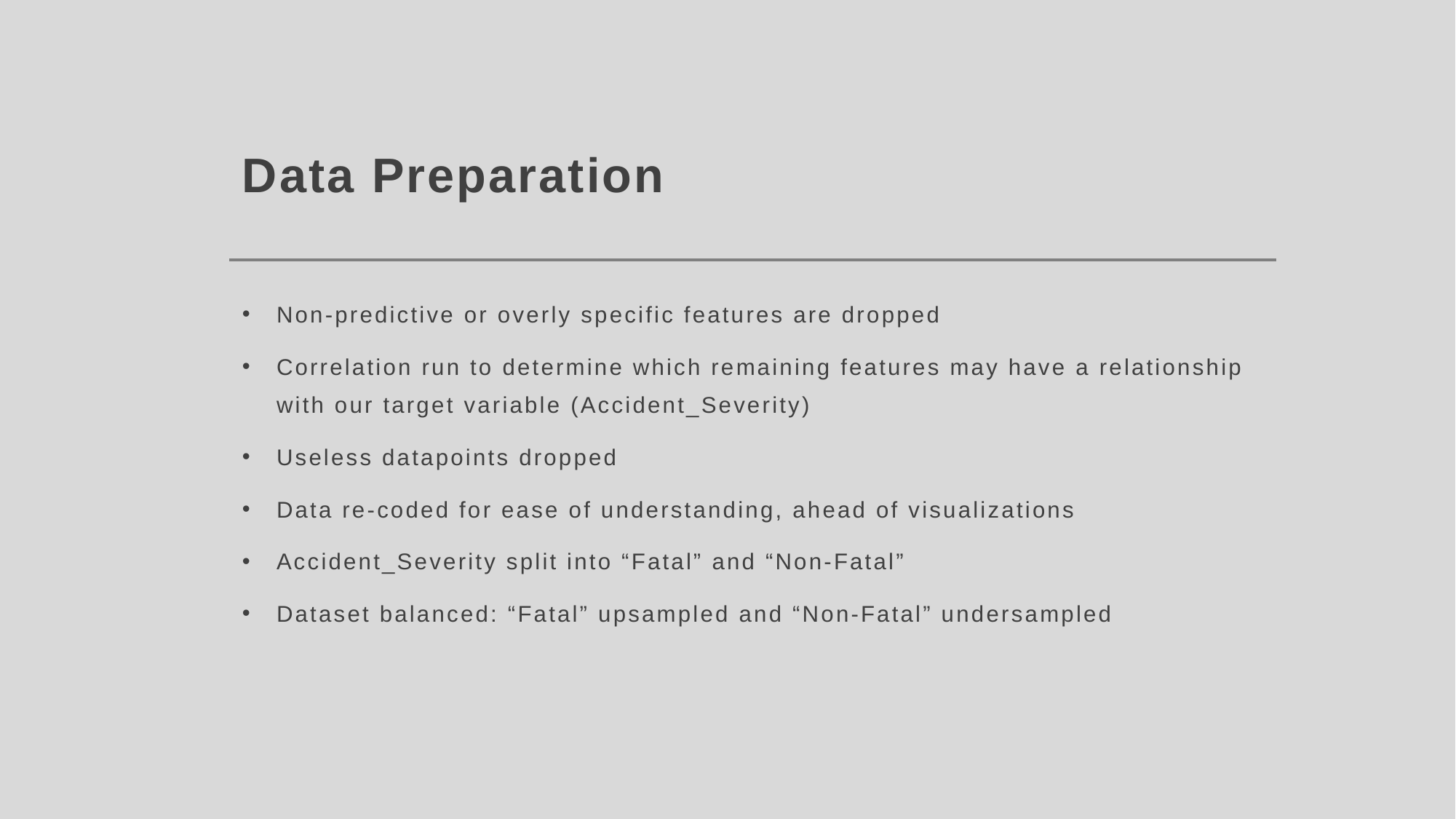

# Data Preparation
Non-predictive or overly specific features are dropped
Correlation run to determine which remaining features may have a relationship with our target variable (Accident_Severity)
Useless datapoints dropped
Data re-coded for ease of understanding, ahead of visualizations
Accident_Severity split into “Fatal” and “Non-Fatal”
Dataset balanced: “Fatal” upsampled and “Non-Fatal” undersampled